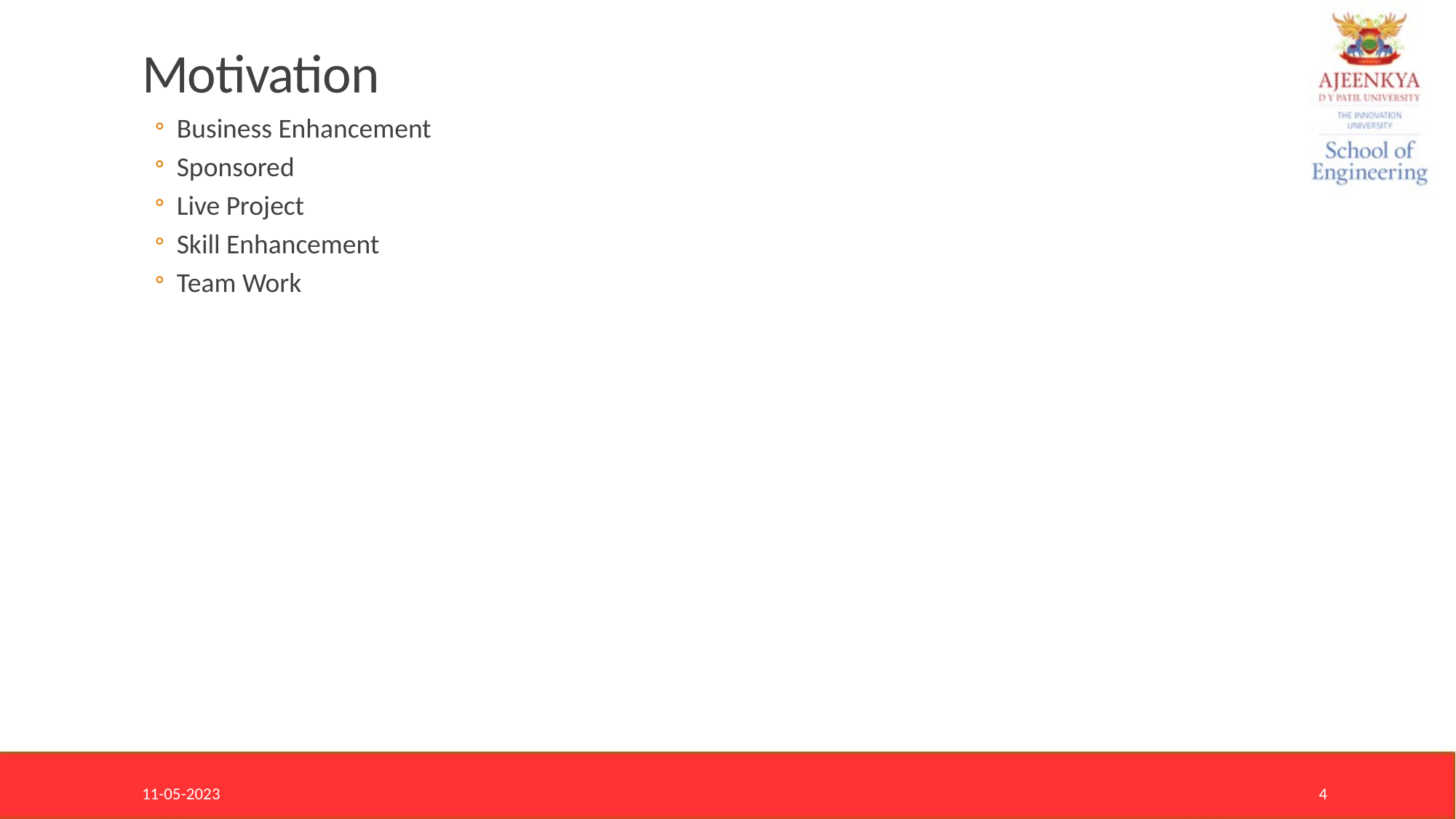

# Motivation
Business Enhancement
Sponsored
Live Project
Skill Enhancement
Team Work

11-05-2023
4